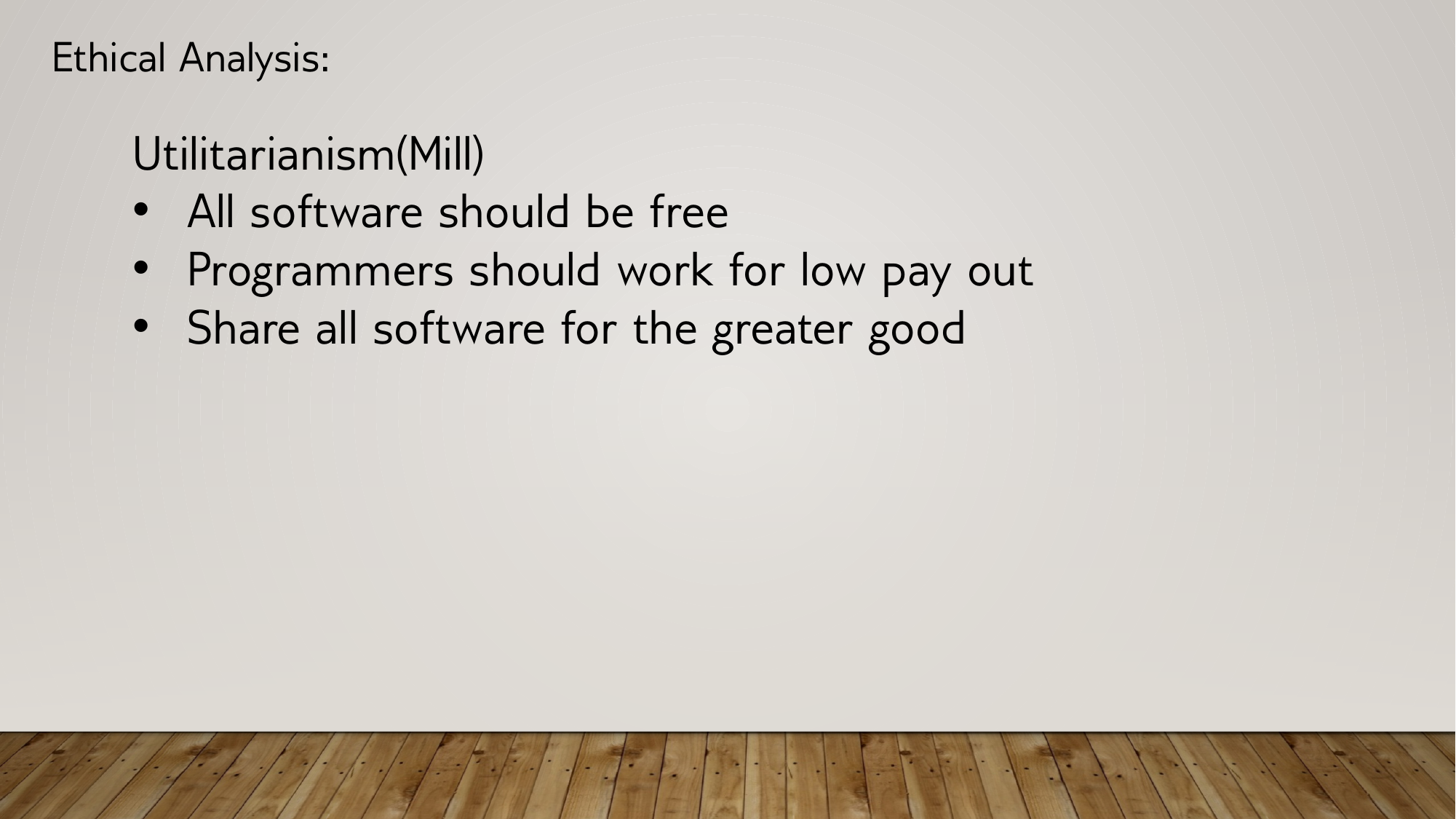

Ethical Analysis:
Utilitarianism(Mill)
All software should be free
Programmers should work for low pay out
Share all software for the greater good